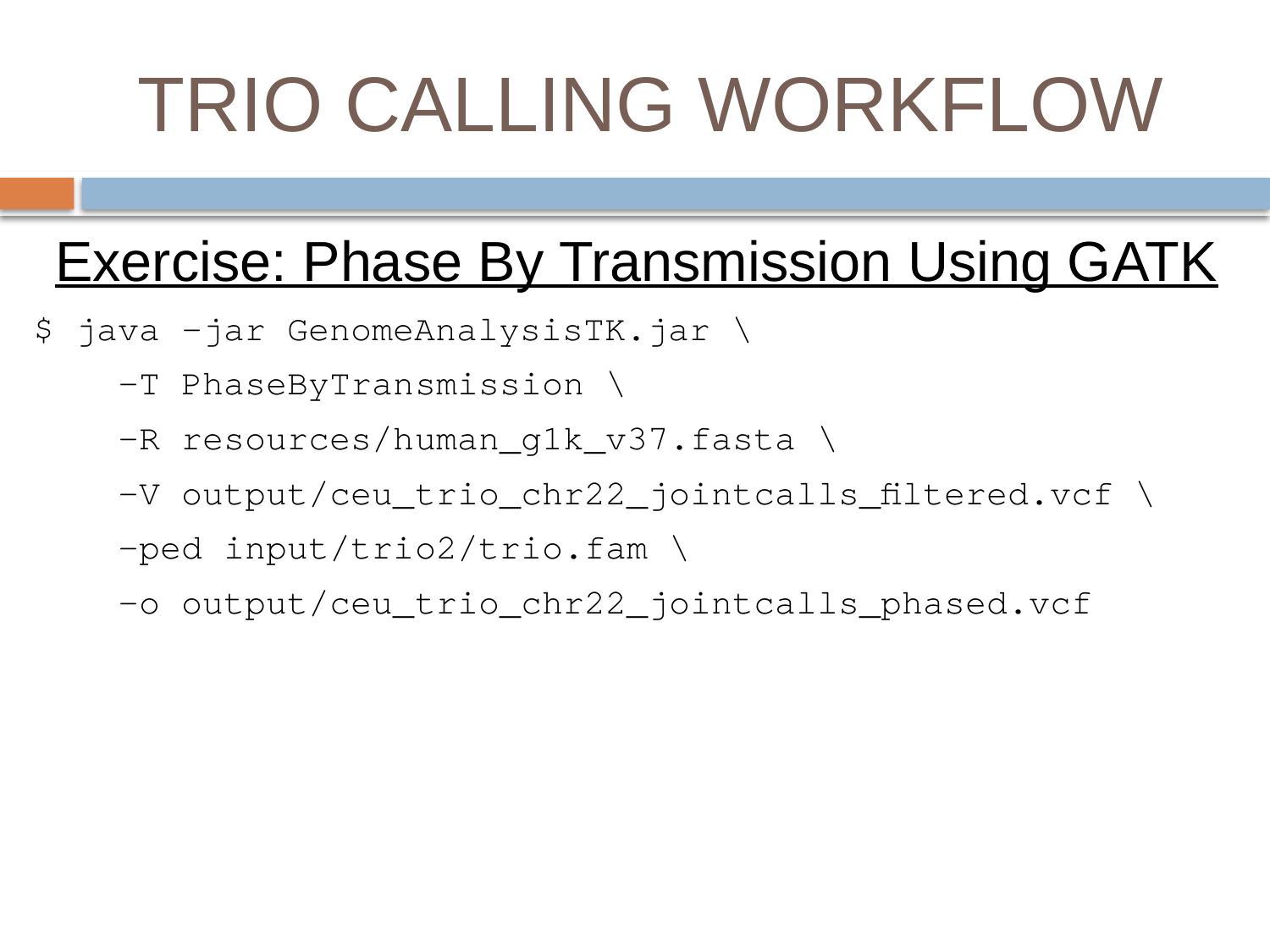

# TRIO CALLING WORKFLOW
Exercise: Phase By Transmission Using GATK
$ java -jar GenomeAnalysisTK.jar \
    -T PhaseByTransmission \
    -R resources/human_g1k_v37.fasta \
    -V output/ceu_trio_chr22_jointcalls_filtered.vcf \
    -ped input/trio2/trio.fam \
    -o output/ceu_trio_chr22_jointcalls_phased.vcf